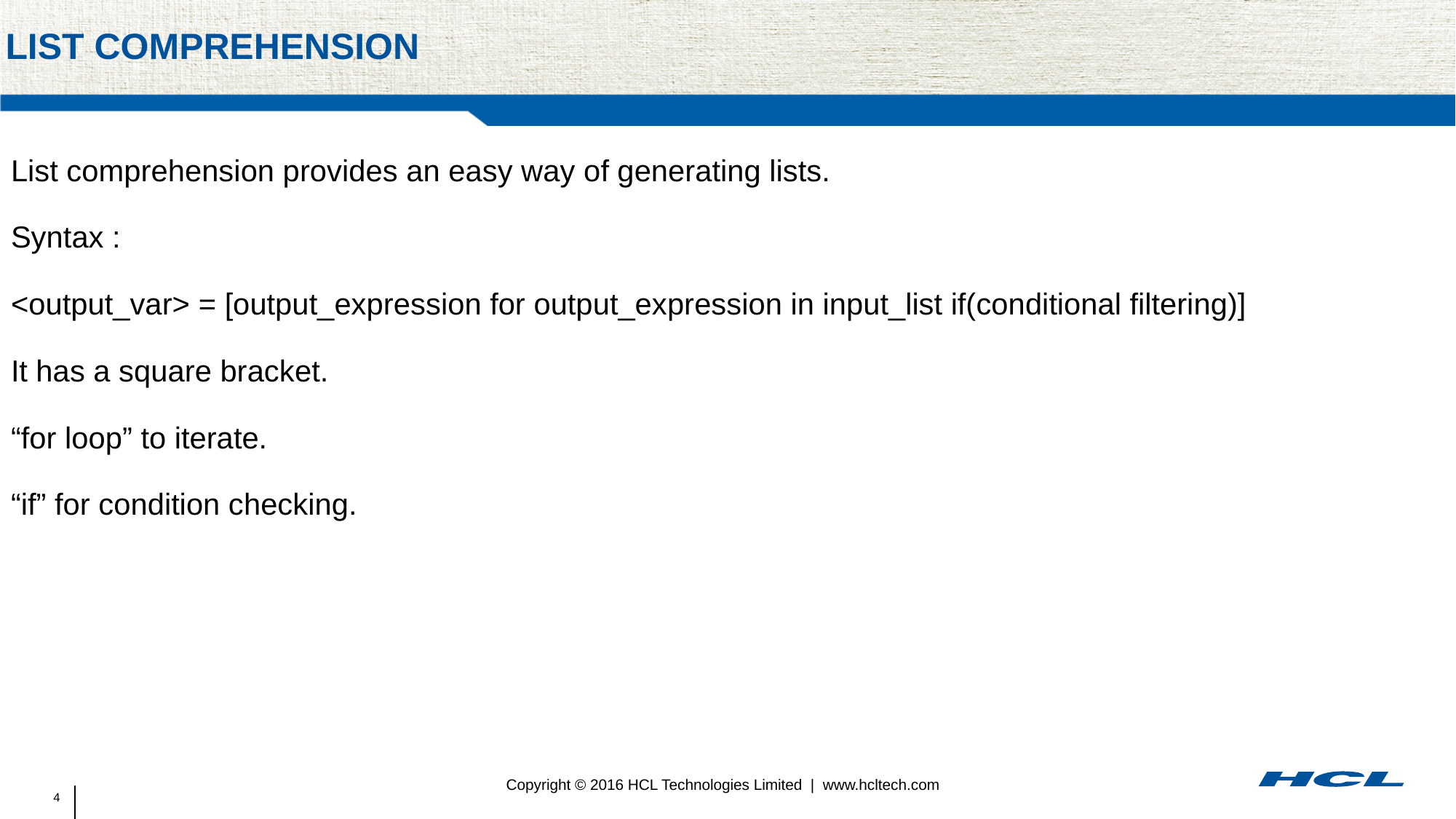

# List comprehension
List comprehension provides an easy way of generating lists.
Syntax :
<output_var> = [output_expression for output_expression in input_list if(conditional filtering)]
It has a square bracket.
“for loop” to iterate.
“if” for condition checking.